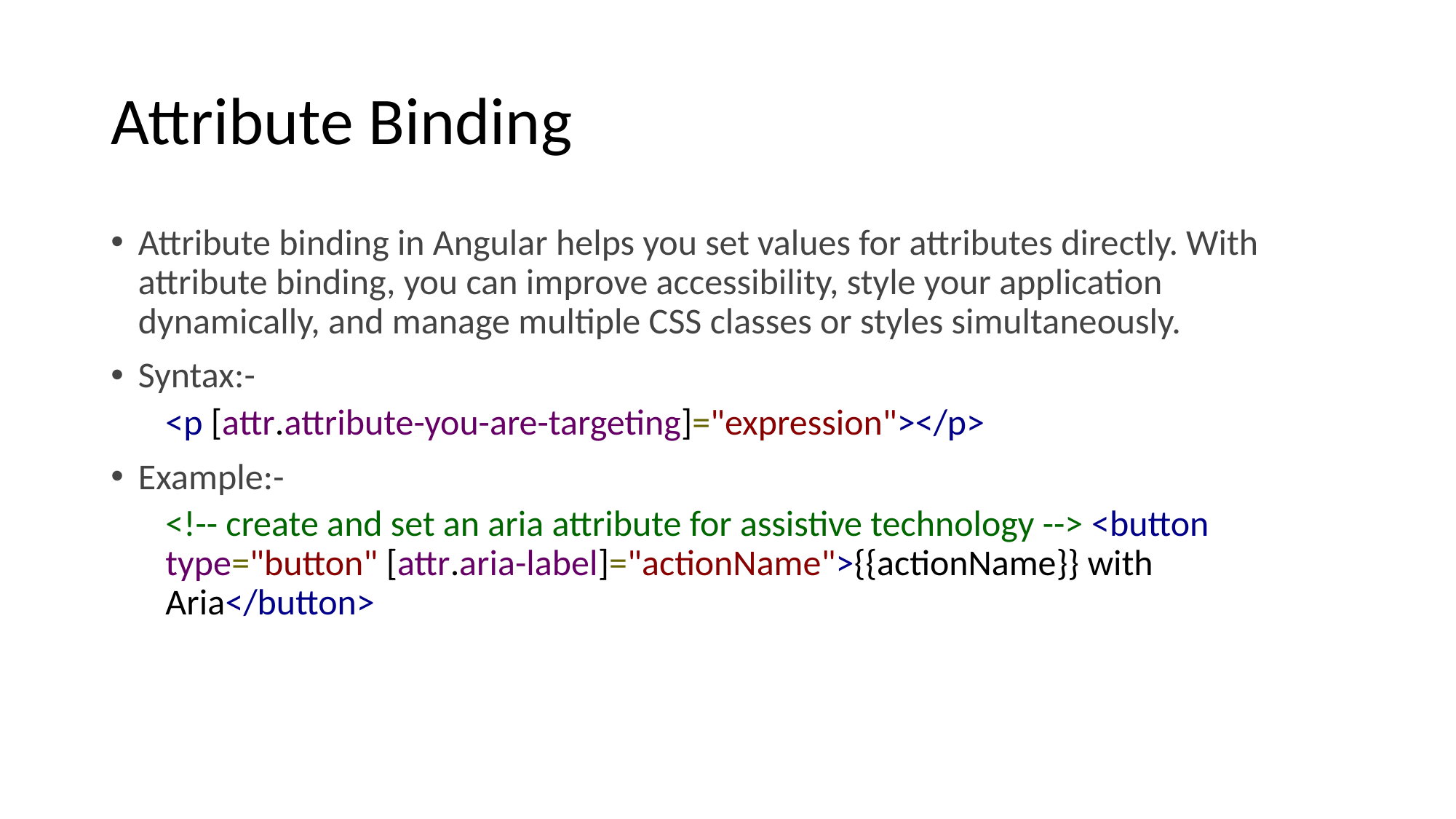

# Attribute Binding
Attribute binding in Angular helps you set values for attributes directly. With attribute binding, you can improve accessibility, style your application dynamically, and manage multiple CSS classes or styles simultaneously.
Syntax:-
<p [attr.attribute-you-are-targeting]="expression"></p>
Example:-
<!-- create and set an aria attribute for assistive technology --> <button type="button" [attr.aria-label]="actionName">{{actionName}} with Aria</button>